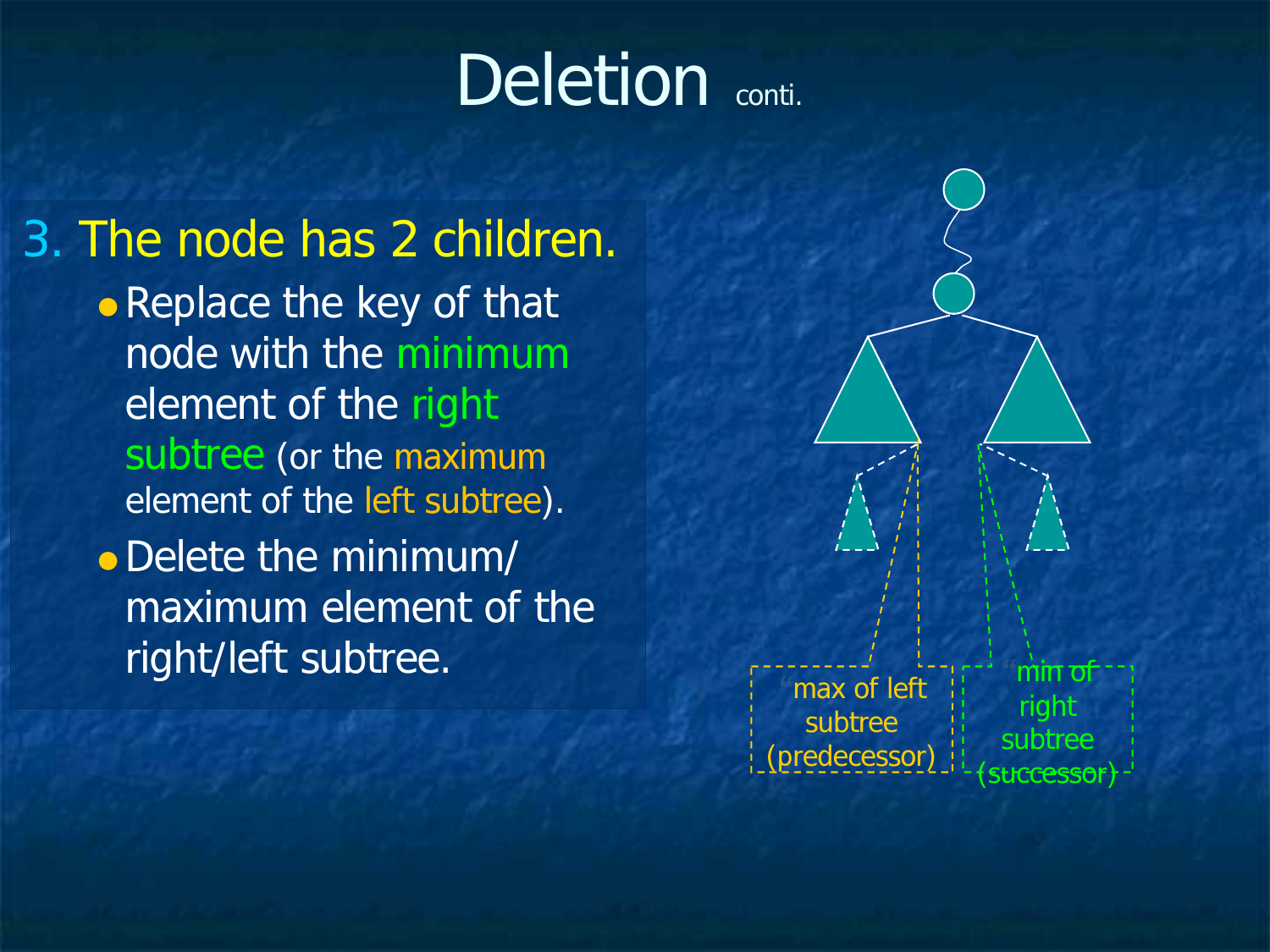

# Deletion conti.

The node has 2 children.
Replace the key of that node with the minimum element of the right subtree (or the maximum element of the left subtree).
Delete the minimum/ maximum element of the right/left subtree.

“max of left
subtree
(predecessor)
“min of right
subtree
(successor)